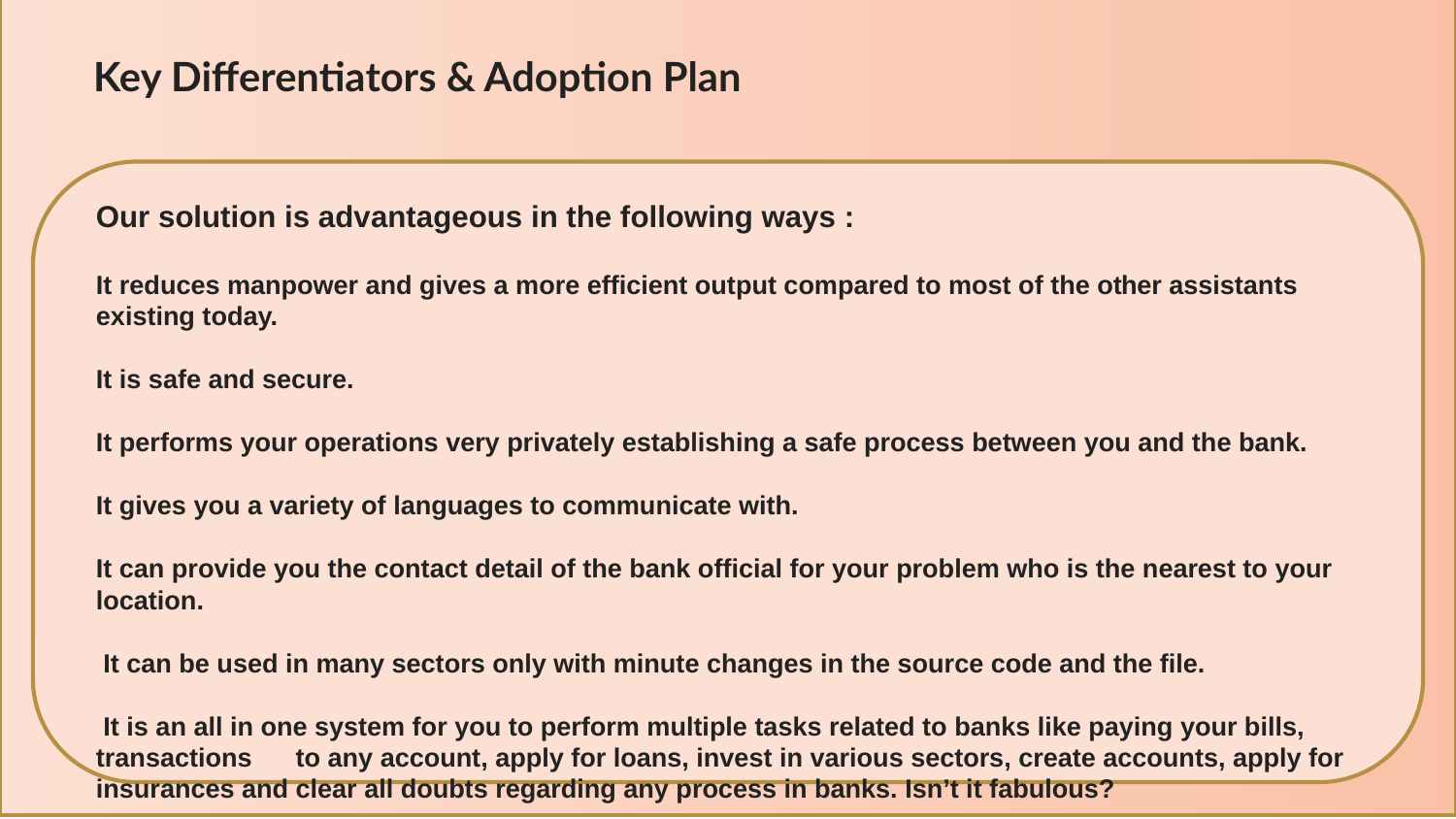

# Key Differentiators & Adoption Plan

Our solution is advantageous in the following ways :

It reduces manpower and gives a more efficient output compared to most of the other assistants existing today.

It is safe and secure.

It performs your operations very privately establishing a safe process between you and the bank.

It gives you a variety of languages to communicate with.

It can provide you the contact detail of the bank official for your problem who is the nearest to your location.

 It can be used in many sectors only with minute changes in the source code and the file.

 It is an all in one system for you to perform multiple tasks related to banks like paying your bills, transactions      to any account, apply for loans, invest in various sectors, create accounts, apply for insurances and clear all doubts regarding any process in banks. Isn’t it fabulous?